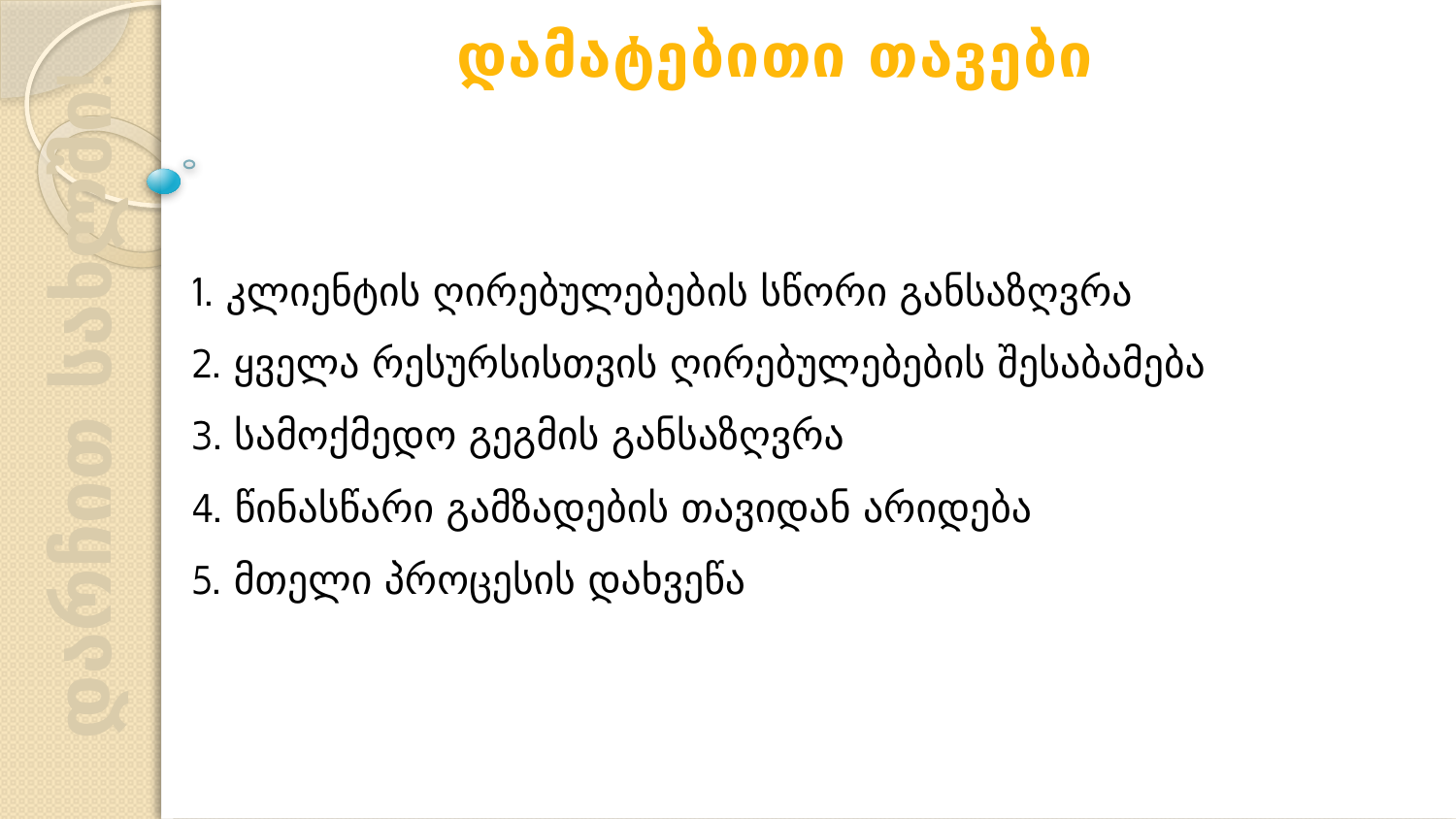

დამატებითი თავები
1. კლიენტის ღირებულებების სწორი განსაზღვრა
2. ყველა რესურსისთვის ღირებულებების შესაბამება
3. სამოქმედო გეგმის განსაზღვრა
4. წინასწარი გამზადების თავიდან არიდება
5. მთელი პროცესის დახვეწა
დარჩით სახლში!